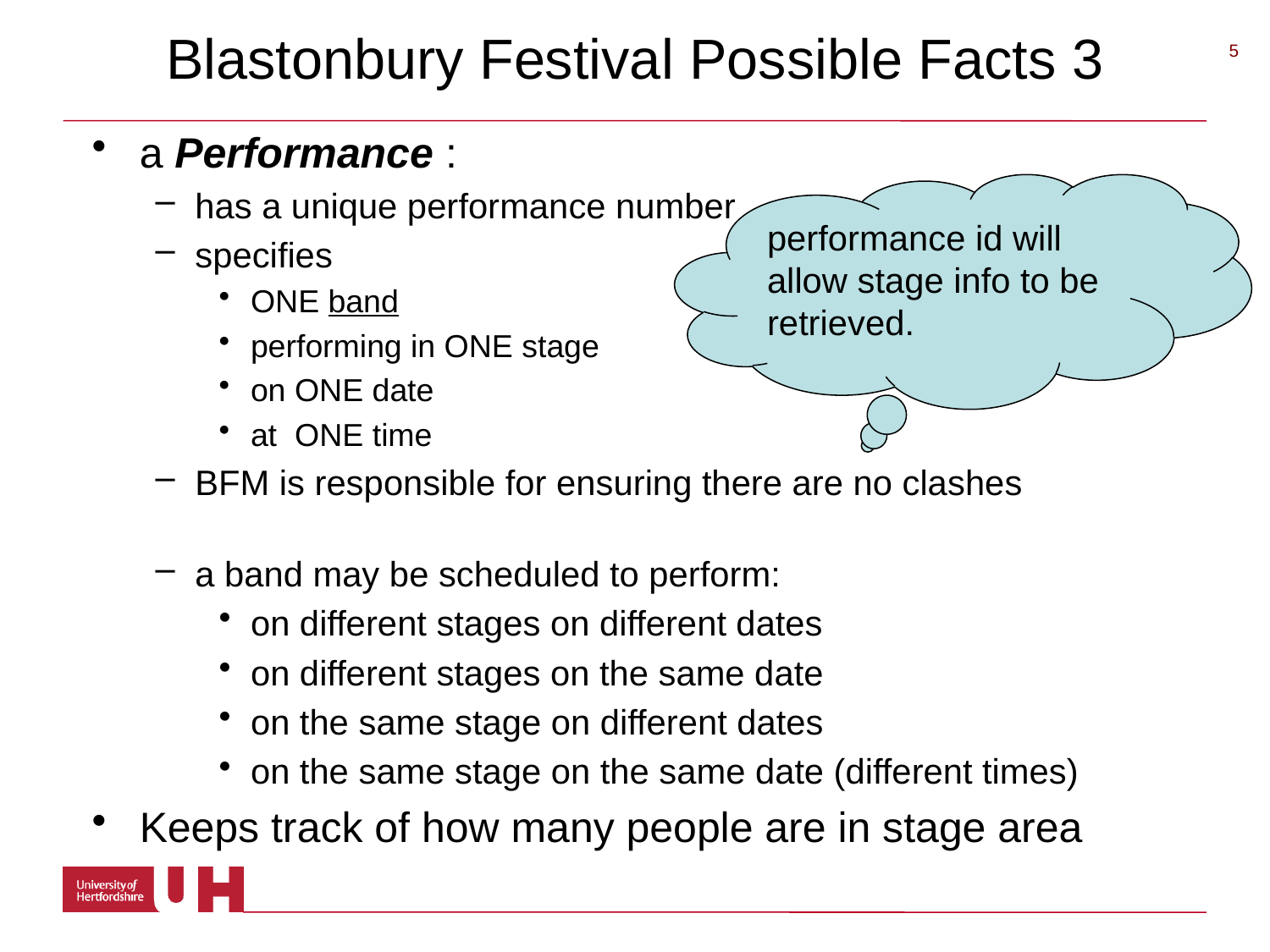

# Blastonbury Festival Possible Facts 3
 5
a Performance :
has a unique performance number
specifies
ONE band
performing in ONE stage
on ONE date
at  ONE time
BFM is responsible for ensuring there are no clashes
a band may be scheduled to perform:
on different stages on different dates
on different stages on the same date
on the same stage on different dates
on the same stage on the same date (different times)
Keeps track of how many people are in stage area
performance id will allow stage info to be retrieved.